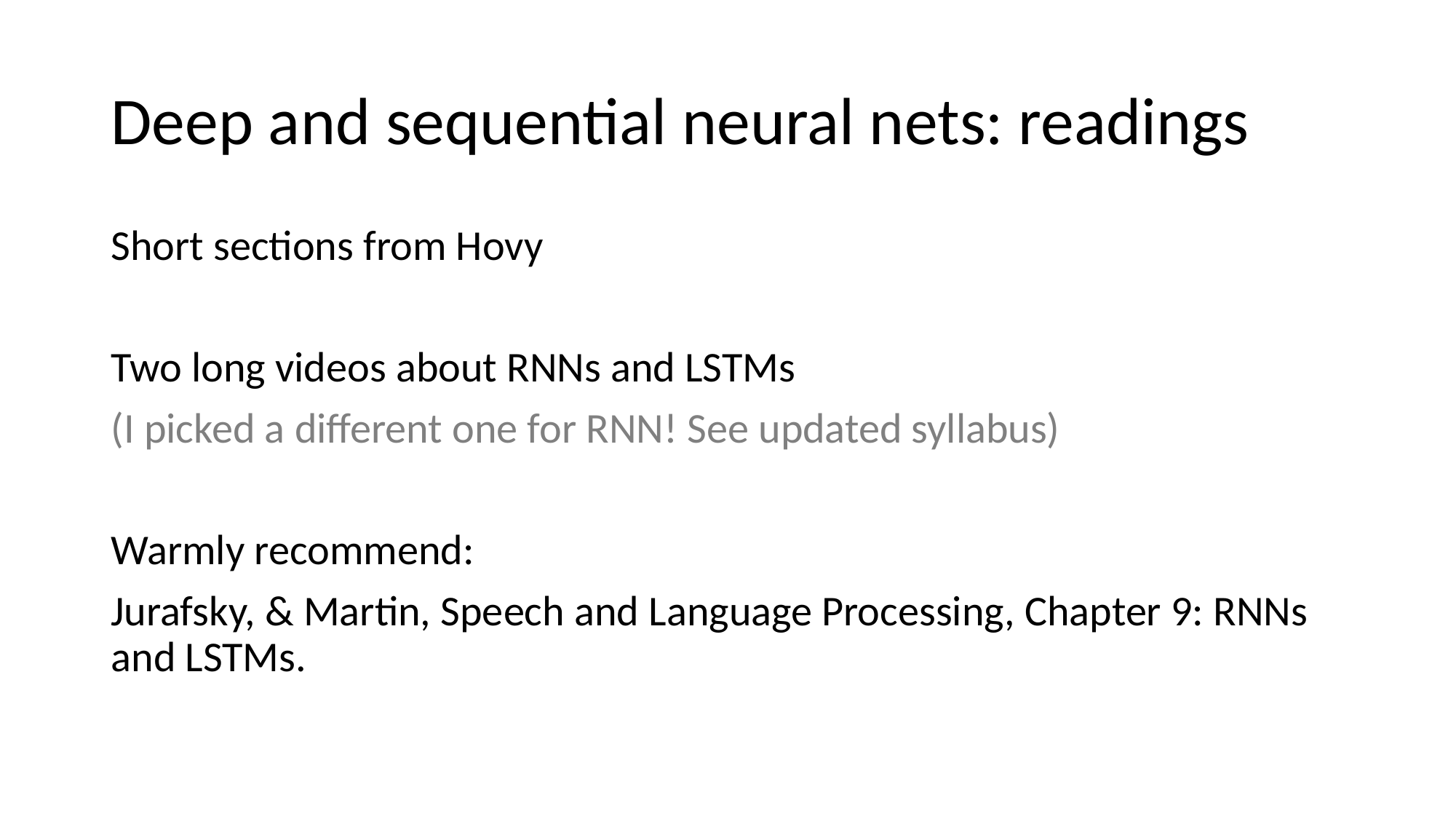

# Deep and sequential neural nets: readings
Short sections from Hovy

Two long videos about RNNs and LSTMs
(I picked a different one for RNN! See updated syllabus)

Warmly recommend:
Jurafsky, & Martin, Speech and Language Processing, Chapter 9: RNNs and LSTMs.